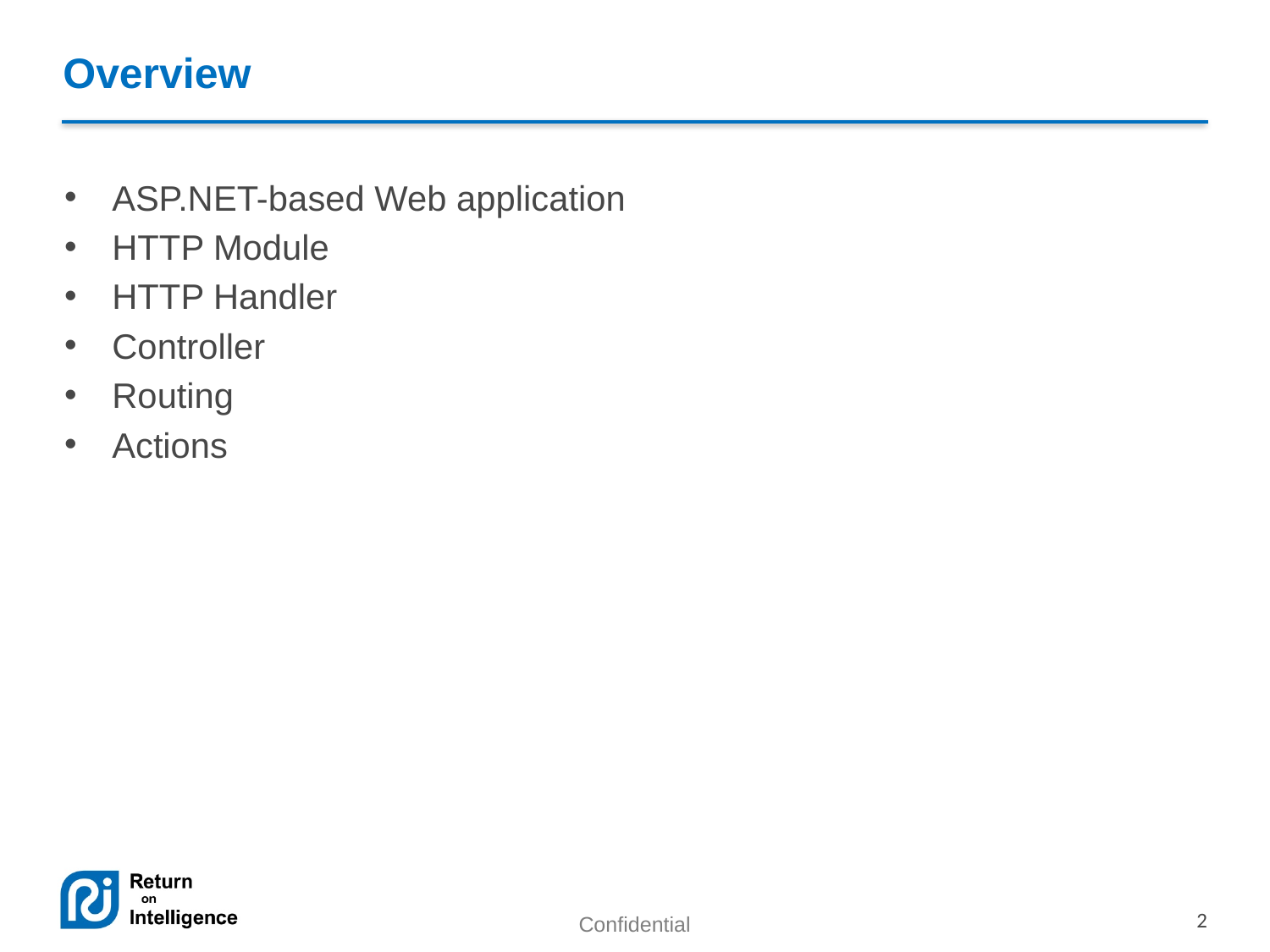

# Overview
ASP.NET-based Web application
HTTP Module
HTTP Handler
Controller
Routing
Actions